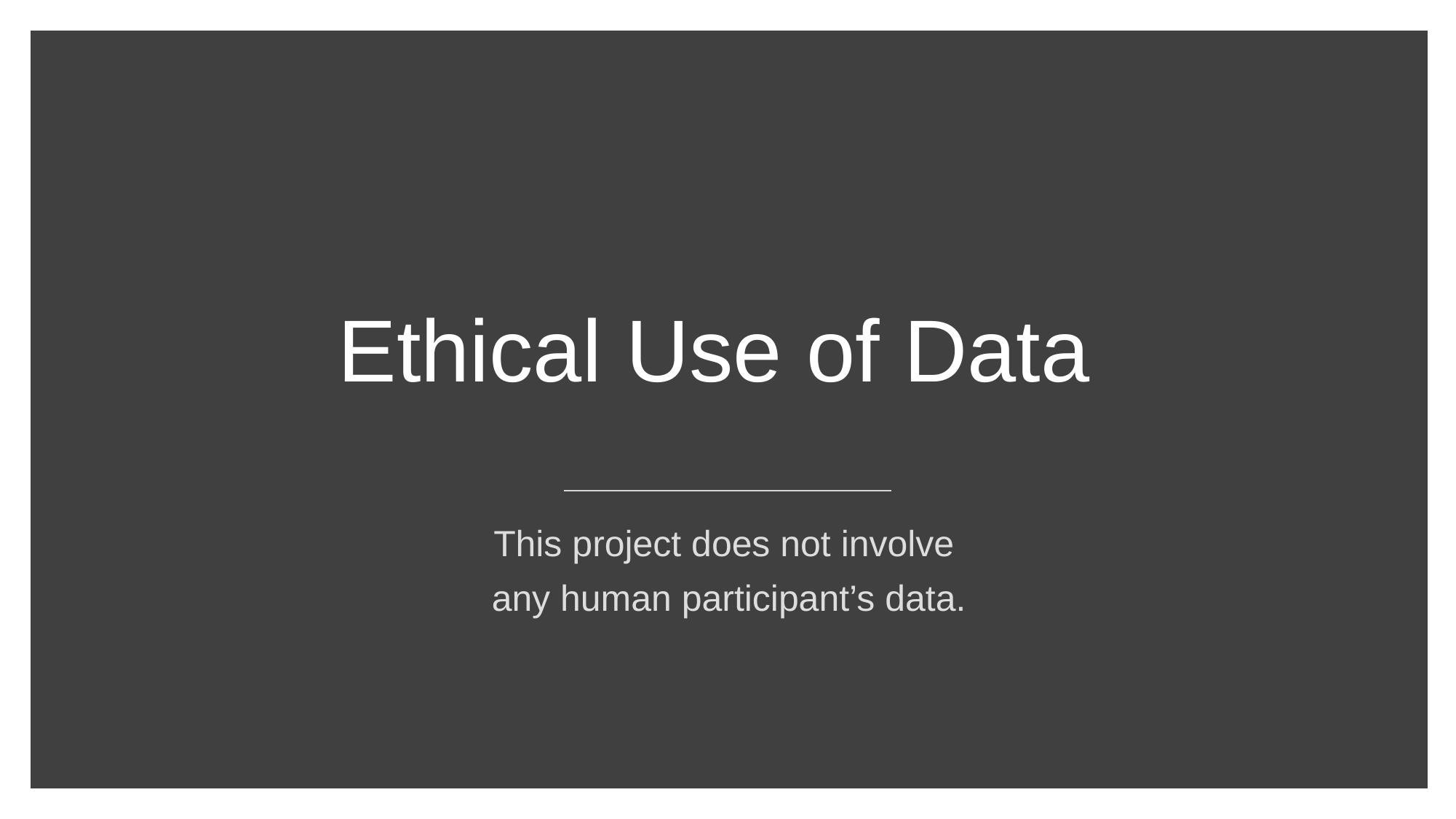

# Ethical Use of Data

This project does not involve
any human participant’s data.